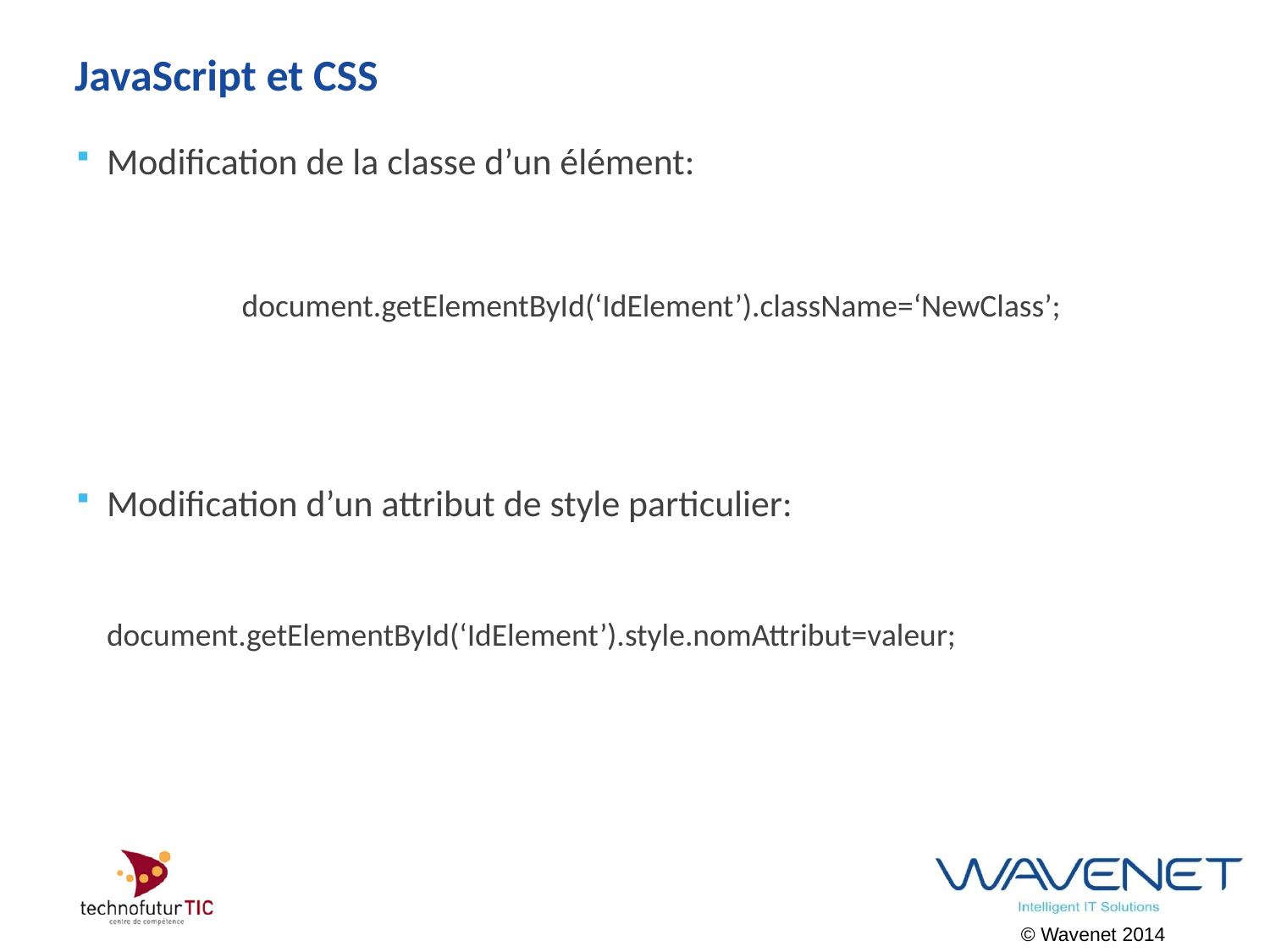

# JavaScript et CSS
Modification de la classe d’un élément:

		 document.getElementById(‘IdElement’).className=‘NewClass’;

Modification d’un attribut de style particulier:

	document.getElementById(‘IdElement’).style.nomAttribut=valeur;

© Wavenet 2014